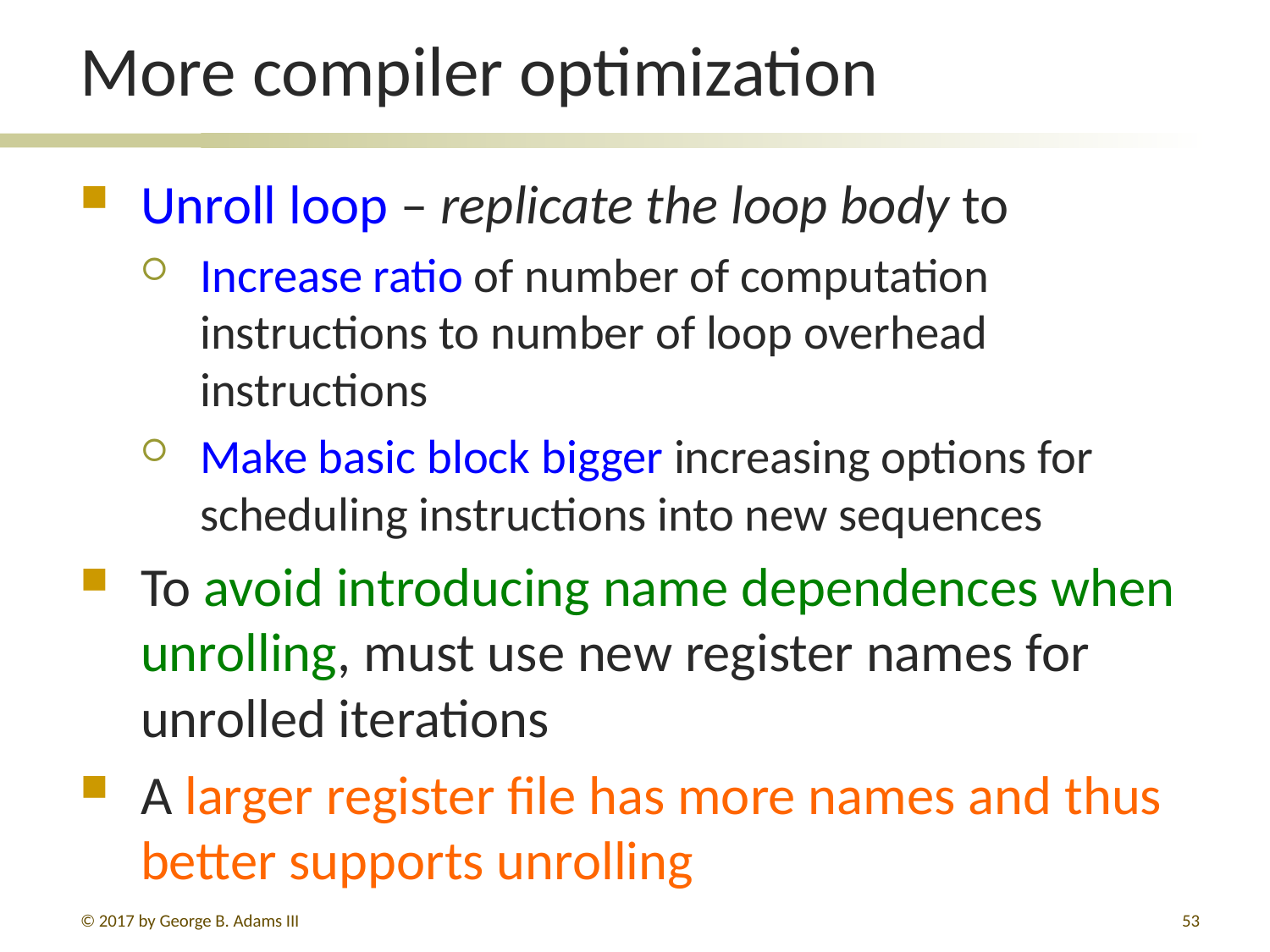

# More compiler optimization
Unroll loop – replicate the loop body to
Increase ratio of number of computation instructions to number of loop overhead instructions
Make basic block bigger increasing options for scheduling instructions into new sequences
To avoid introducing name dependences when unrolling, must use new register names for unrolled iterations
A larger register file has more names and thus better supports unrolling
© 2017 by George B. Adams III
53